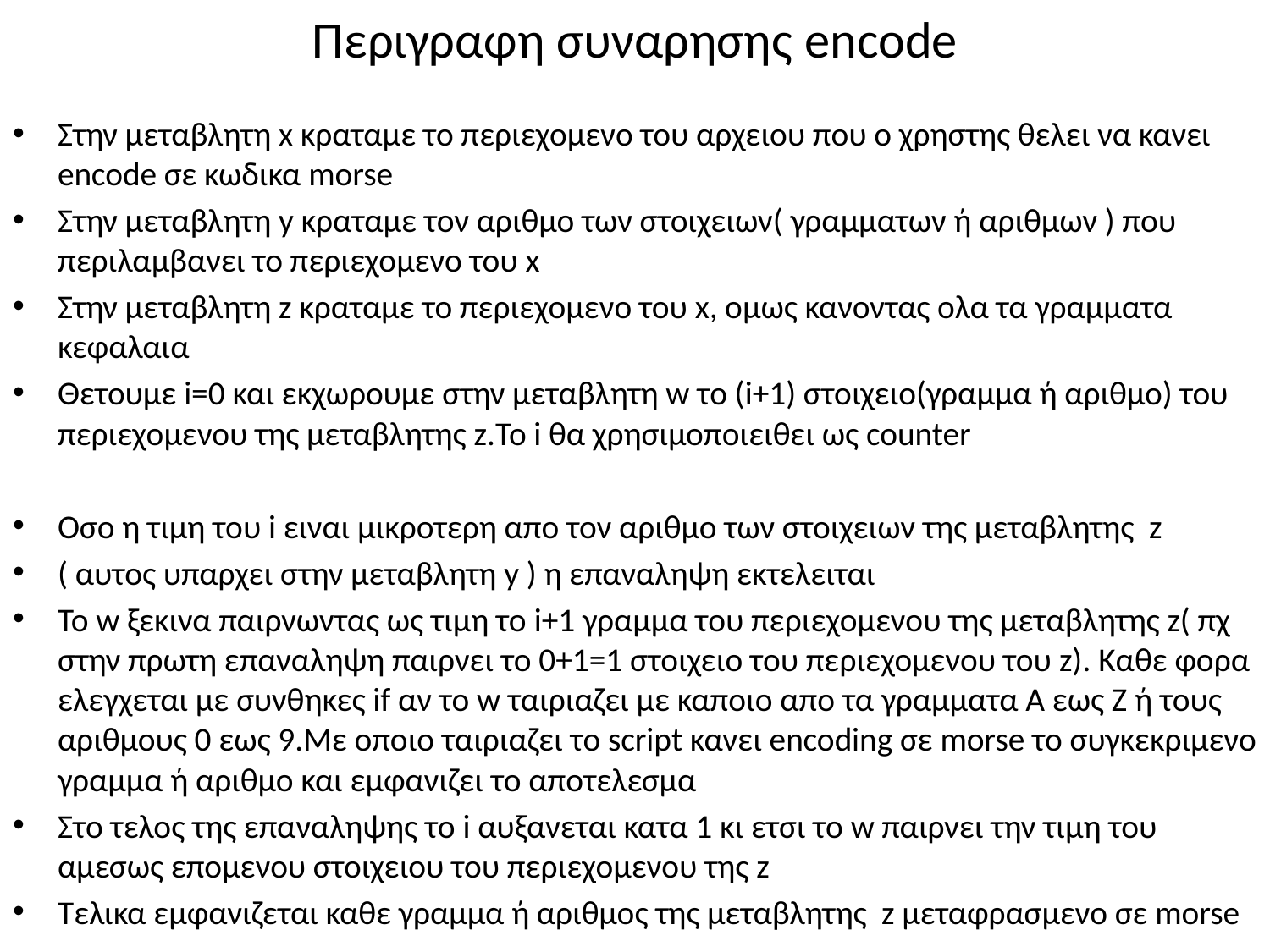

# Περιγραφη συναρησης encode
Στην μεταβλητη x κραταμε το περιεχομενο του αρχειου που ο χρηστης θελει να κανει encode σε κωδικα morse
Στην μεταβλητη y κραταμε τον αριθμο των στοιχειων( γραμματων ή αριθμων ) που περιλαμβανει το περιεχομενο του x
Στην μεταβλητη z κραταμε το περιεχομενο του x, ομως κανοντας ολα τα γραμματα κεφαλαια
Θετουμε i=0 και εκχωρουμε στην μεταβλητη w το (i+1) στοιχειο(γραμμα ή αριθμο) του περιεχομενου της μεταβλητης z.Το i θα χρησιμοποιειθει ως counter

Οσο η τιμη του i ειναι μικροτερη απο τον αριθμο των στοιχειων της μεταβλητης  z
( αυτος υπαρχει στην μεταβλητη y ) η επαναληψη εκτελειται
Το w ξεκινα παιρνωντας ως τιμη το i+1 γραμμα του περιεχομενου της μεταβλητης z( πχ στην πρωτη επαναληψη παιρνει το 0+1=1 στοιχειο του περιεχομενου του z). Kαθε φορα ελεγχεται με συνθηκες if αν το w ταιριαζει με καποιο απο τα γραμματα Α εως Ζ ή τους αριθμους 0 εως 9.Με οποιο ταιριαζει το script κανει encoding σε morse το συγκεκριμενο γραμμα ή αριθμο και εμφανιζει το αποτελεσμα
Στο τελος της επαναληψης το i αυξανεται κατα 1 κι ετσι το w παιρνει την τιμη του αμεσως επομενου στοιχειου του περιεχομενου της z
Τελικα εμφανιζεται καθε γραμμα ή αριθμος της μεταβλητης  z μεταφρασμενo σε morse